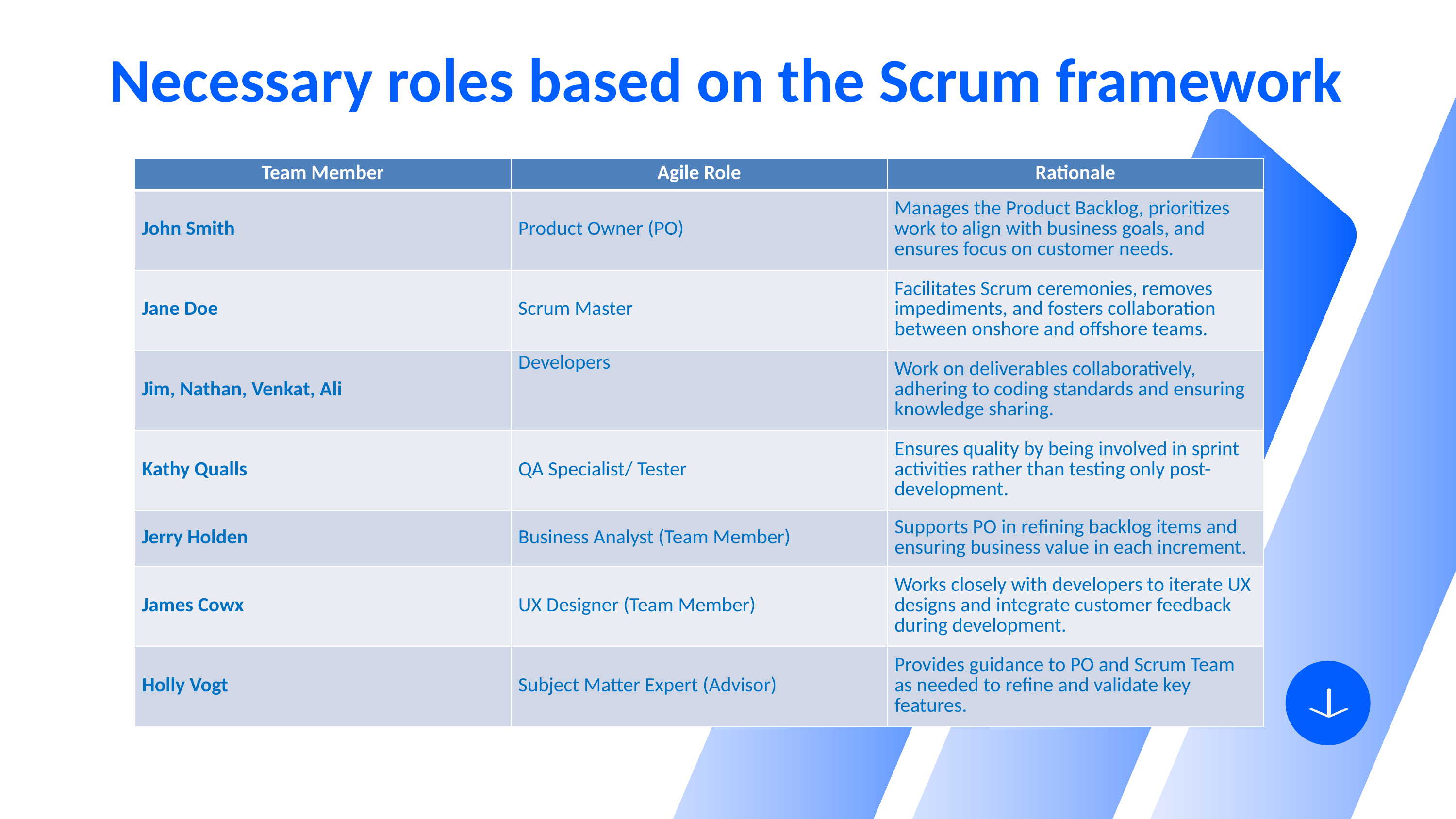

Necessary roles based on the Scrum framework
| Team Member | Agile Role | Rationale |
| --- | --- | --- |
| John Smith | Product Owner (PO) | Manages the Product Backlog, prioritizes work to align with business goals, and ensures focus on customer needs. |
| Jane Doe | Scrum Master | Facilitates Scrum ceremonies, removes impediments, and fosters collaboration between onshore and offshore teams. |
| Jim, Nathan, Venkat, Ali | Developers | Work on deliverables collaboratively, adhering to coding standards and ensuring knowledge sharing. |
| Kathy Qualls | QA Specialist/ Tester | Ensures quality by being involved in sprint activities rather than testing only post-development. |
| Jerry Holden | Business Analyst (Team Member) | Supports PO in refining backlog items and ensuring business value in each increment. |
| James Cowx | UX Designer (Team Member) | Works closely with developers to iterate UX designs and integrate customer feedback during development. |
| Holly Vogt | Subject Matter Expert (Advisor) | Provides guidance to PO and Scrum Team as needed to refine and validate key features. |